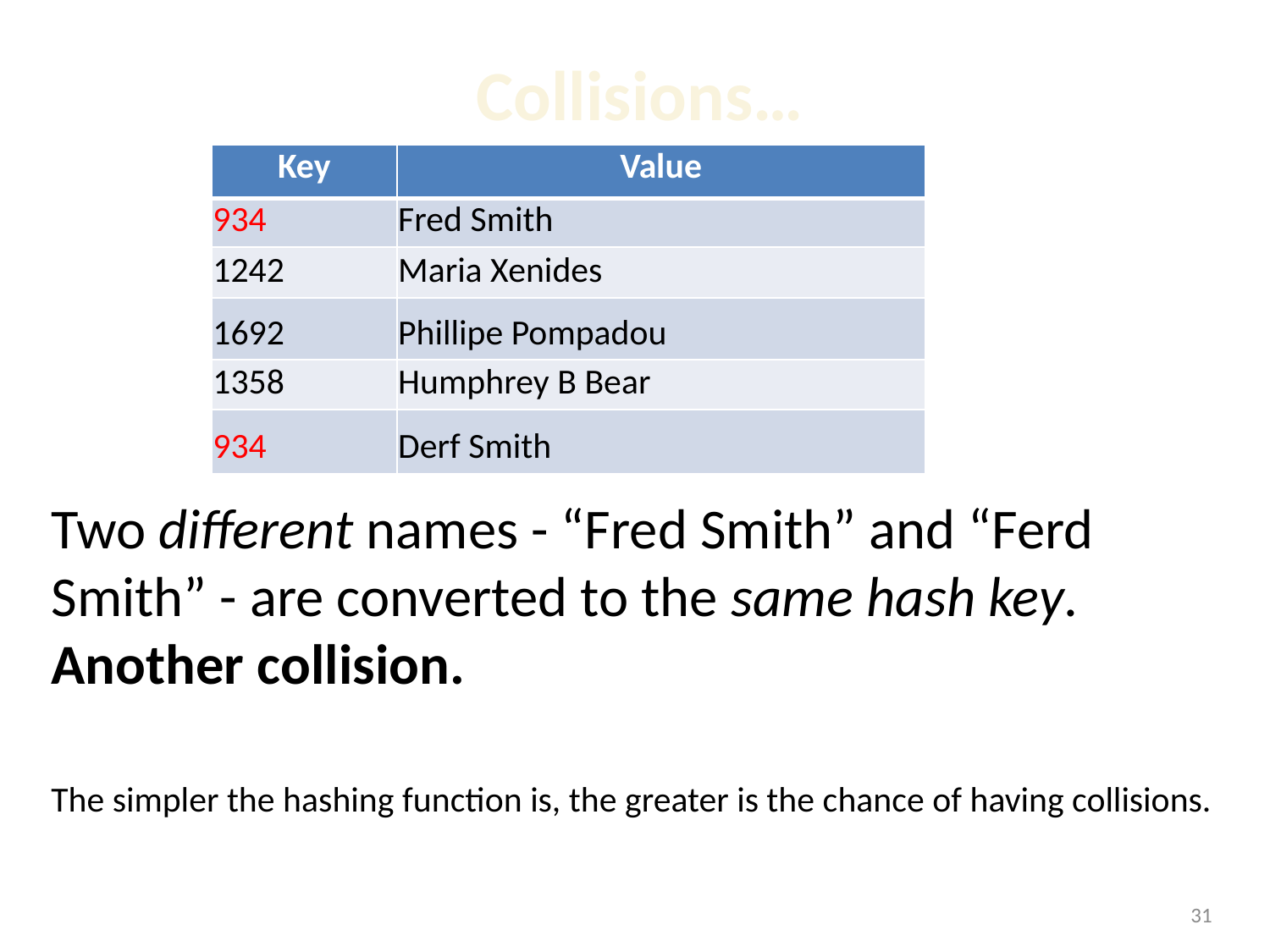

# Collisions…
| Key | Value |
| --- | --- |
| 934 | Fred Smith |
| 1242 | Maria Xenides |
| 1692 | Phillipe Pompadou |
| 1358 | Humphrey B Bear |
| 934 | Derf Smith |
Two different names - “Fred Smith” and “Ferd Smith” - are converted to the same hash key. Another collision.

The simpler the hashing function is, the greater is the chance of having collisions.
31